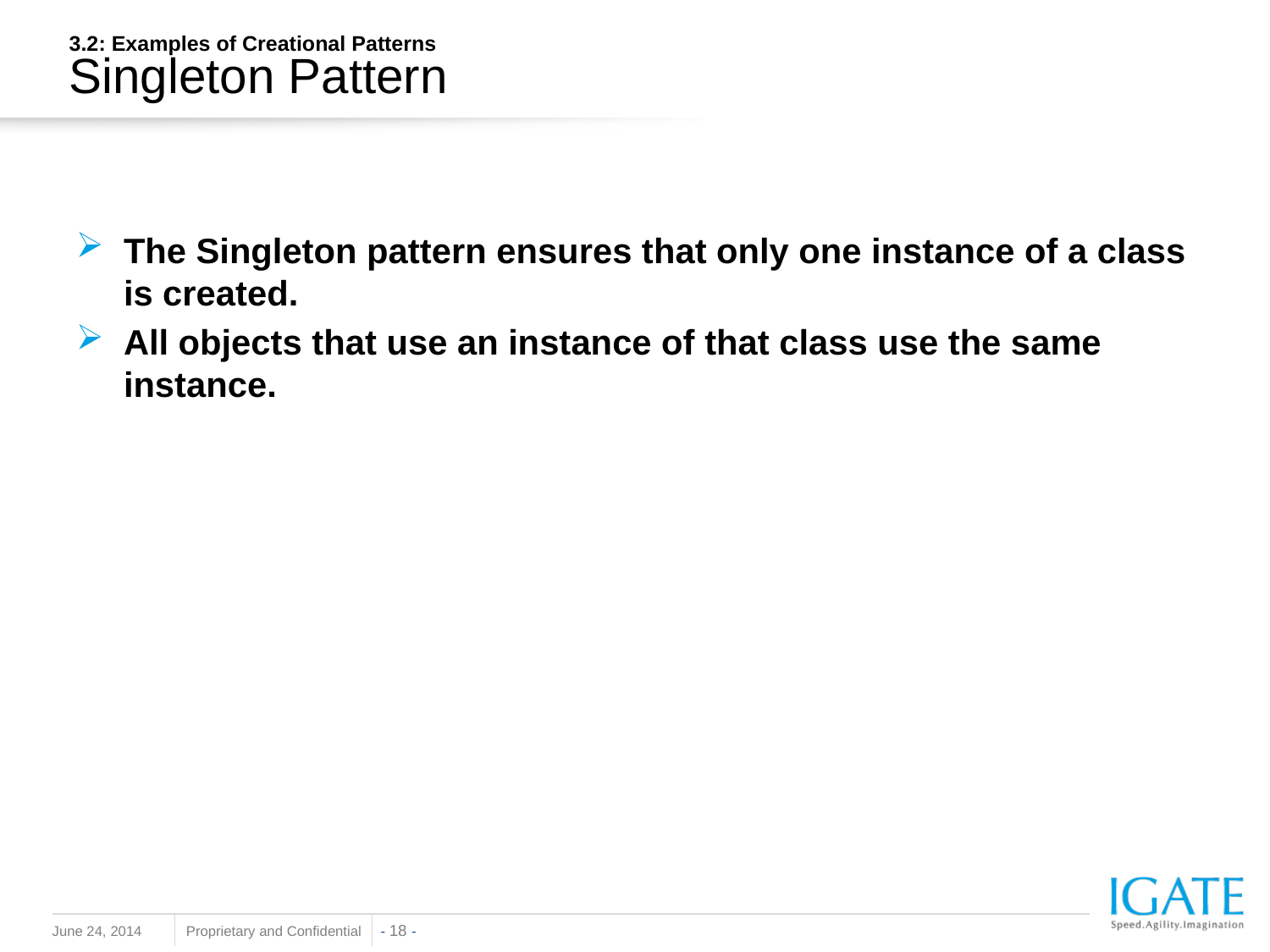

The Singleton pattern ensures that only one instance of a class is created.
All objects that use an instance of that class use the same instance.
3.2: Examples of Creational Patterns
Singleton Pattern